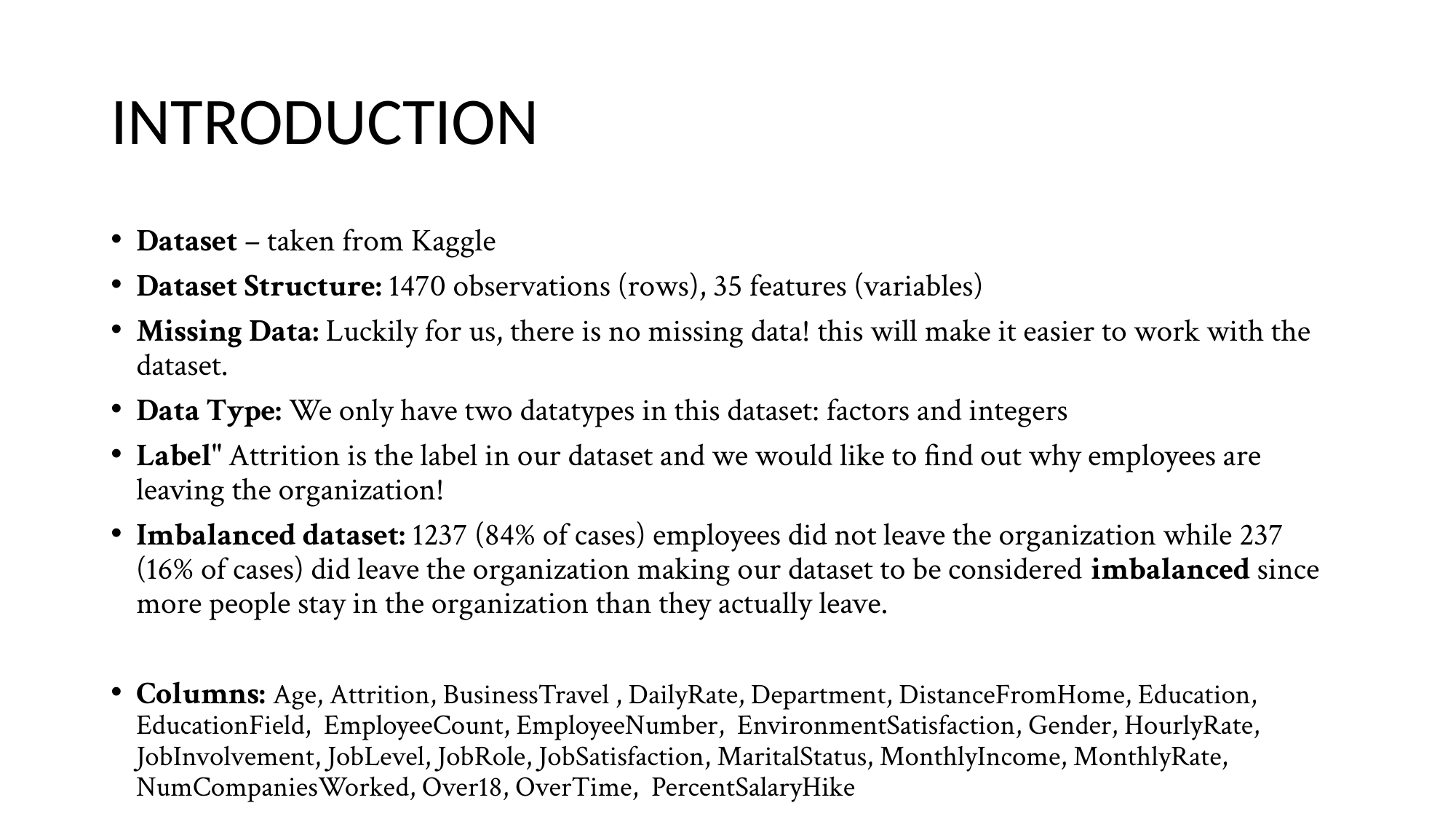

# INTRODUCTION
Dataset – taken from Kaggle
Dataset Structure: 1470 observations (rows), 35 features (variables)
Missing Data: Luckily for us, there is no missing data! this will make it easier to work with the dataset.
Data Type: We only have two datatypes in this dataset: factors and integers
Label" Attrition is the label in our dataset and we would like to find out why employees are leaving the organization!
Imbalanced dataset: 1237 (84% of cases) employees did not leave the organization while 237 (16% of cases) did leave the organization making our dataset to be considered imbalanced since more people stay in the organization than they actually leave.

Columns: Age, Attrition, BusinessTravel , DailyRate, Department, DistanceFromHome, Education, EducationField,  EmployeeCount, EmployeeNumber,  EnvironmentSatisfaction, Gender, HourlyRate, JobInvolvement, JobLevel, JobRole, JobSatisfaction, MaritalStatus, MonthlyIncome, MonthlyRate, NumCompaniesWorked, Over18, OverTime,  PercentSalaryHike